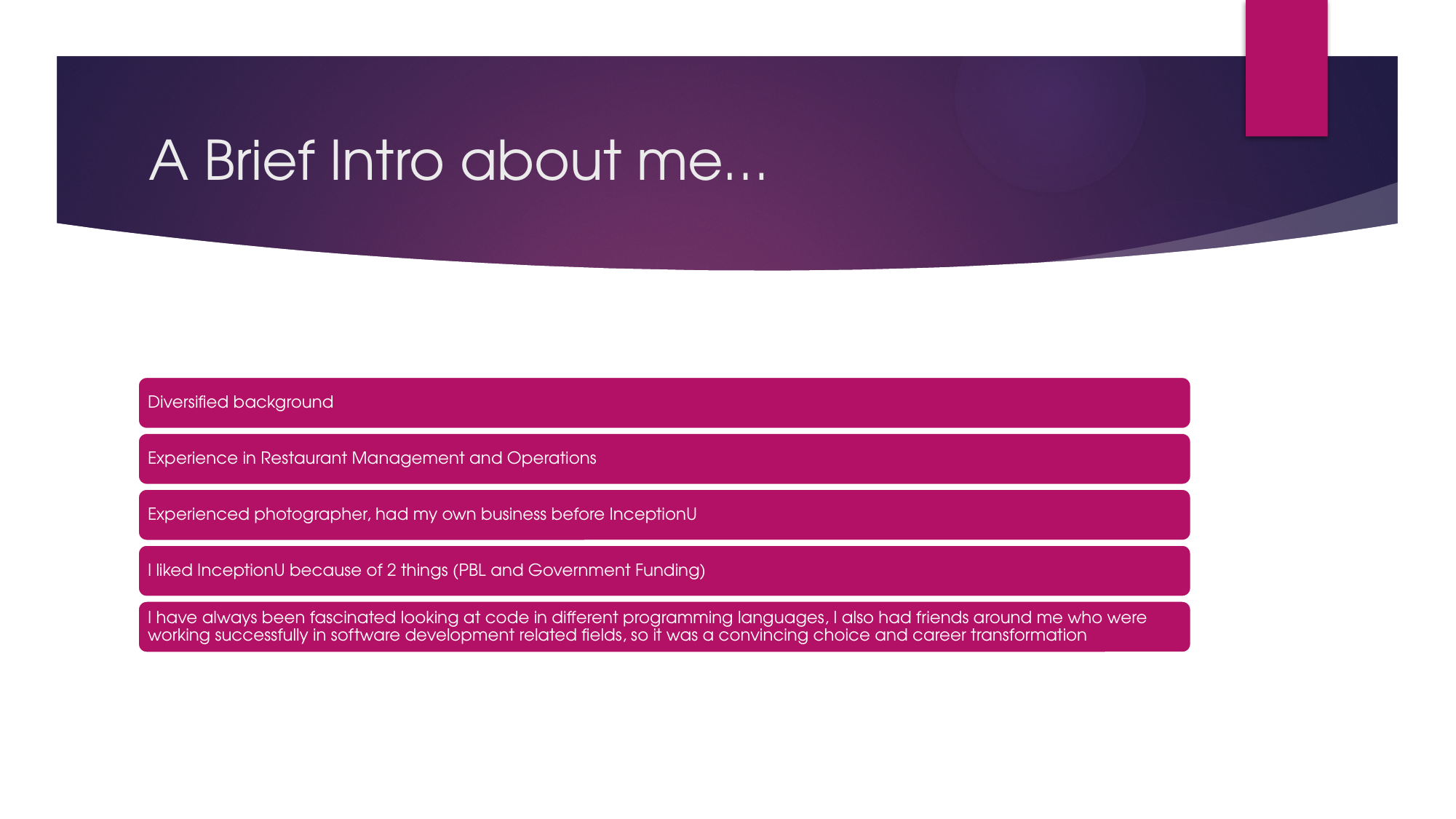

# A Brief Intro about me…
Diversified background
Experience in Restaurant Management and Operations
Experienced photographer, had my own business before InceptionU
I liked InceptionU because of 2 things (PBL and Government Funding)
I have always been fascinated looking at code in different programming languages, I also had friends around me who were working successfully in software development related fields, so it was a convincing choice and career transformation